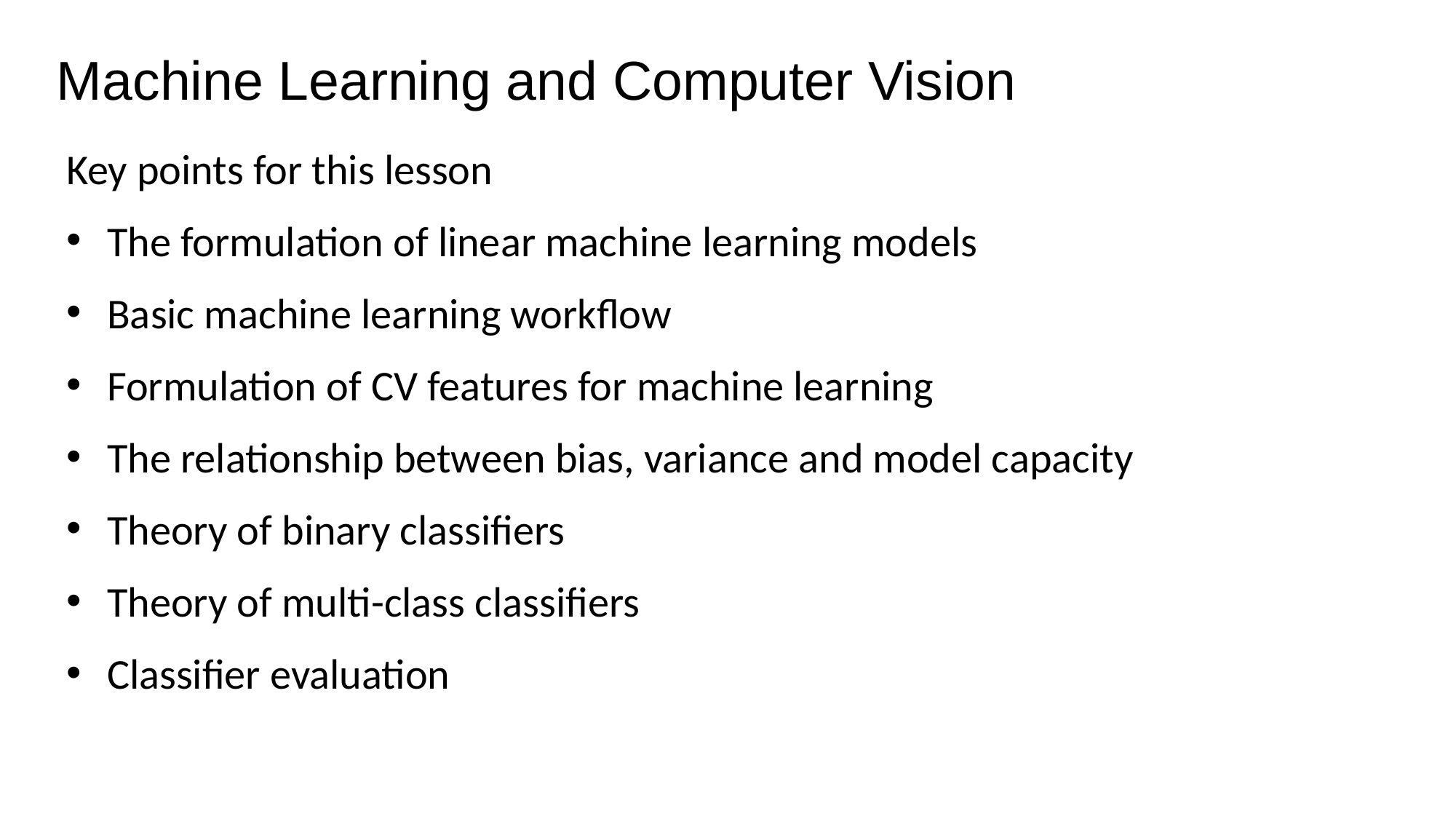

# Machine Learning and Computer Vision
Key points for this lesson
The formulation of linear machine learning models
Basic machine learning workflow
Formulation of CV features for machine learning
The relationship between bias, variance and model capacity
Theory of binary classifiers
Theory of multi-class classifiers
Classifier evaluation